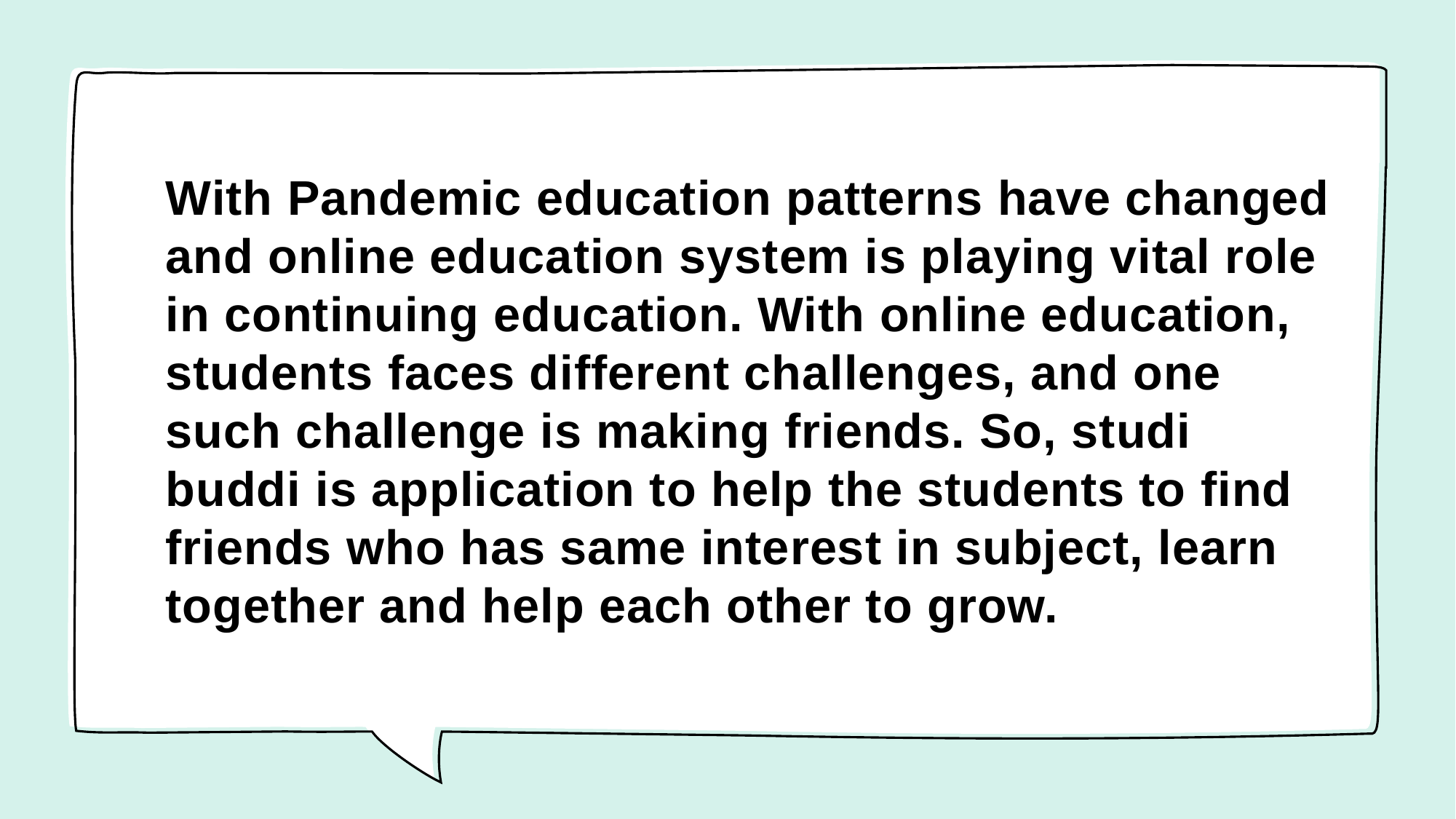

With Pandemic education patterns have changed and online education system is playing vital role in continuing education. With online education, students faces different challenges, and one such challenge is making friends. So, studi buddi is application to help the students to find  friends who has same interest in subject, learn together and help each other to grow.